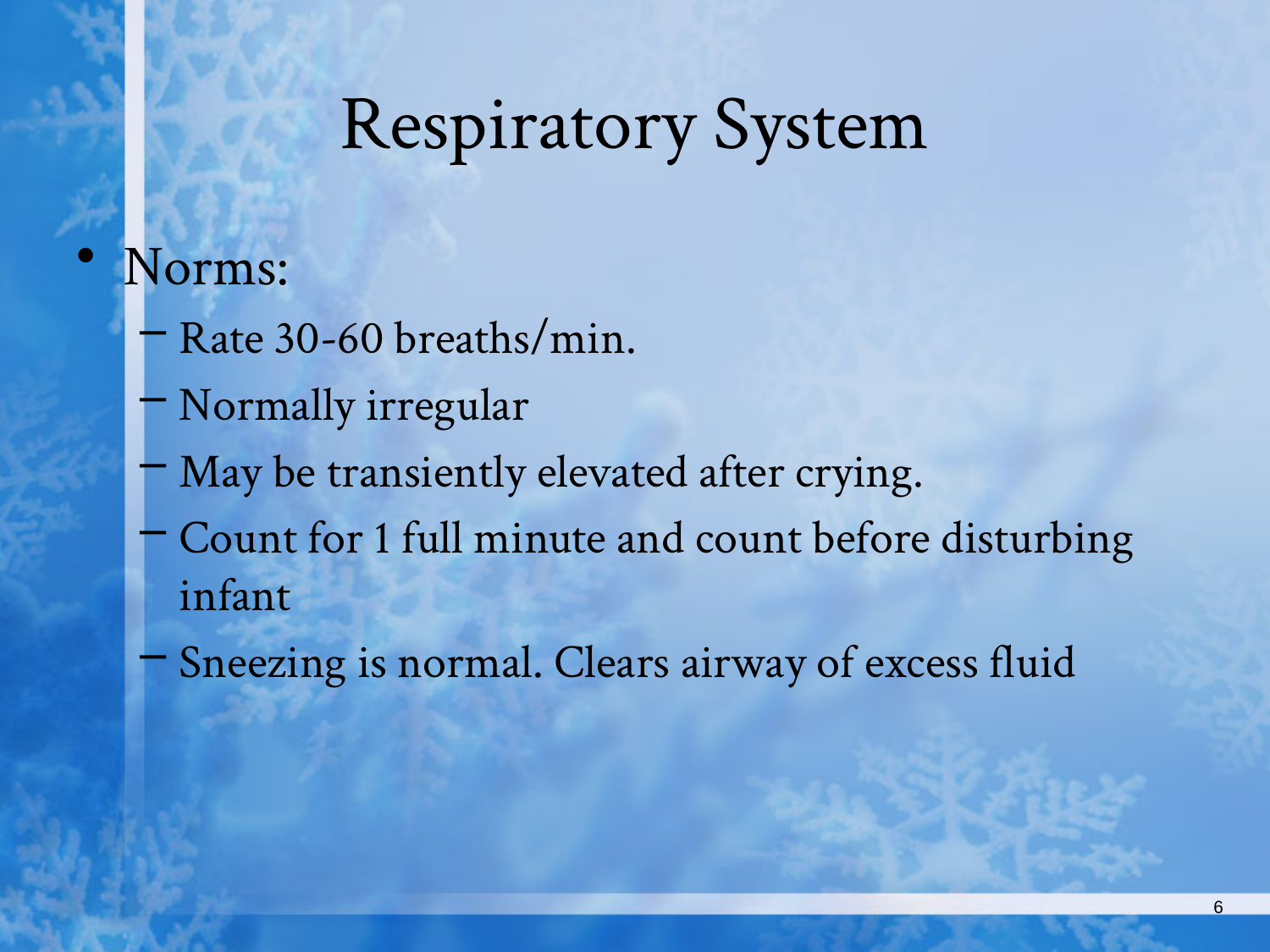

# Respiratory System
Norms:
Rate 30-60 breaths/min.
Normally irregular
May be transiently elevated after crying.
Count for 1 full minute and count before disturbing infant
Sneezing is normal. Clears airway of excess fluid

6